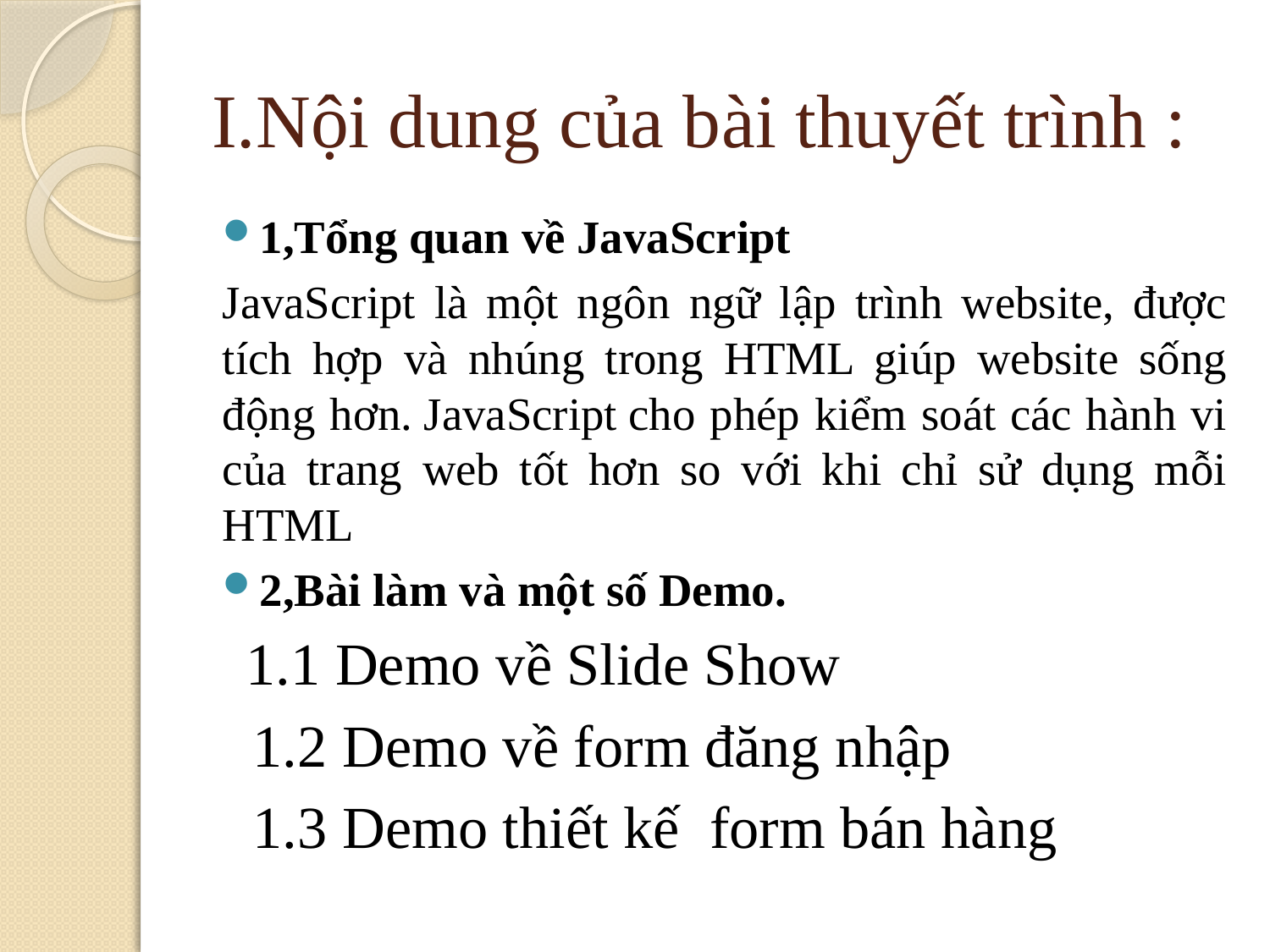

# I.Nội dung của bài thuyết trình :
1,Tổng quan về JavaScript
JavaScript là một ngôn ngữ lập trình website, được tích hợp và nhúng trong HTML giúp website sống động hơn. JavaScript cho phép kiểm soát các hành vi của trang web tốt hơn so với khi chỉ sử dụng mỗi HTML
2,Bài làm và một số Demo.
  1.1 Demo về Slide Show
  1.2 Demo về form đăng nhập
  1.3 Demo thiết kế  form bán hàng